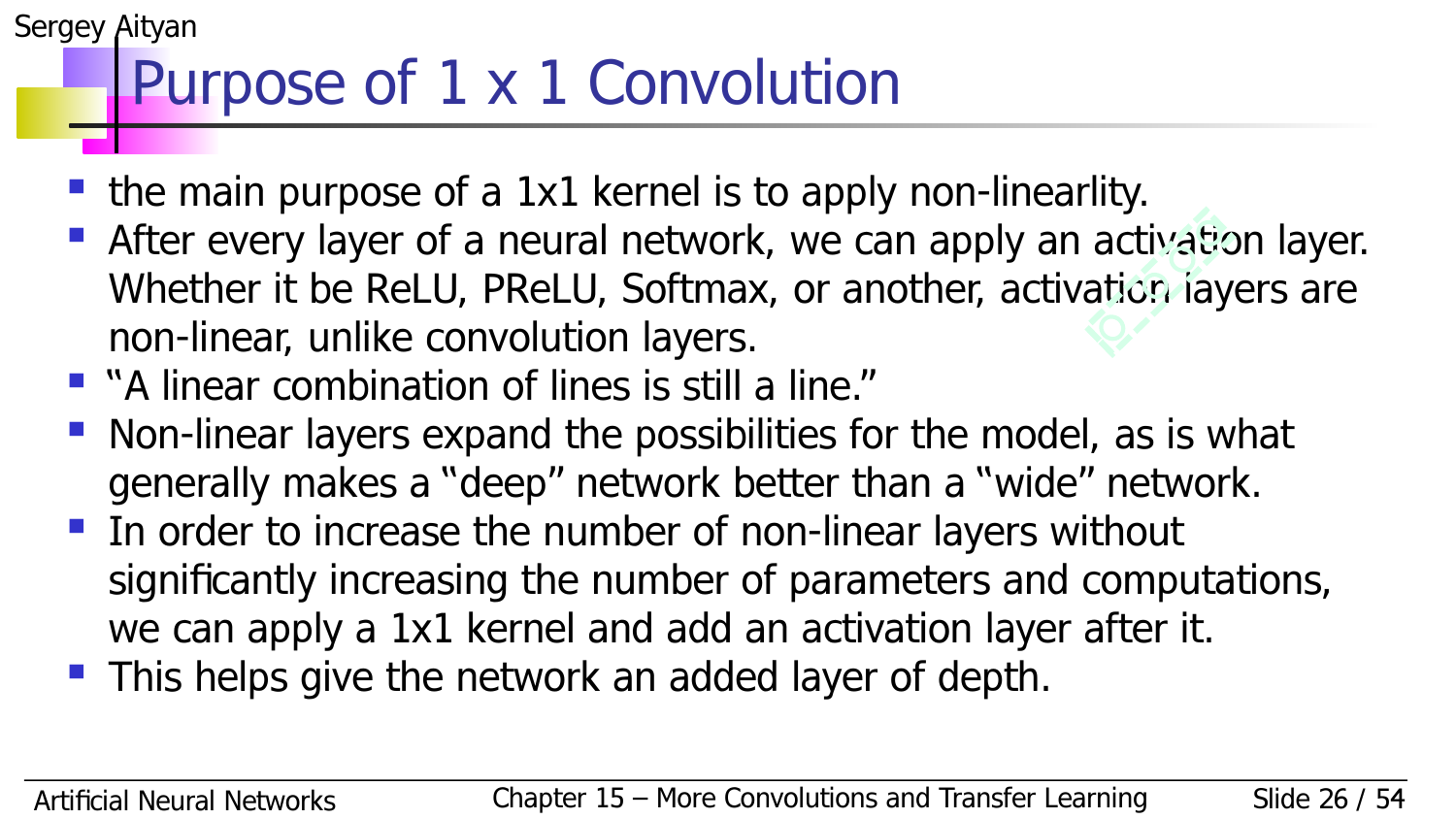

# Purpose of 1 x 1 Convolution
the main purpose of a 1x1 kernel is to apply non-linearlity.
After every layer of a neural network, we can apply an activation layer. Whether it be ReLU, PReLU, Softmax, or another, activation layers are non-linear, unlike convolution layers.
“A linear combination of lines is still a line.”
Non-linear layers expand the possibilities for the model, as is what generally makes a “deep” network better than a “wide” network.
In order to increase the number of non-linear layers without significantly increasing the number of parameters and computations, we can apply a 1x1 kernel and add an activation layer after it.
This helps give the network an added layer of depth.